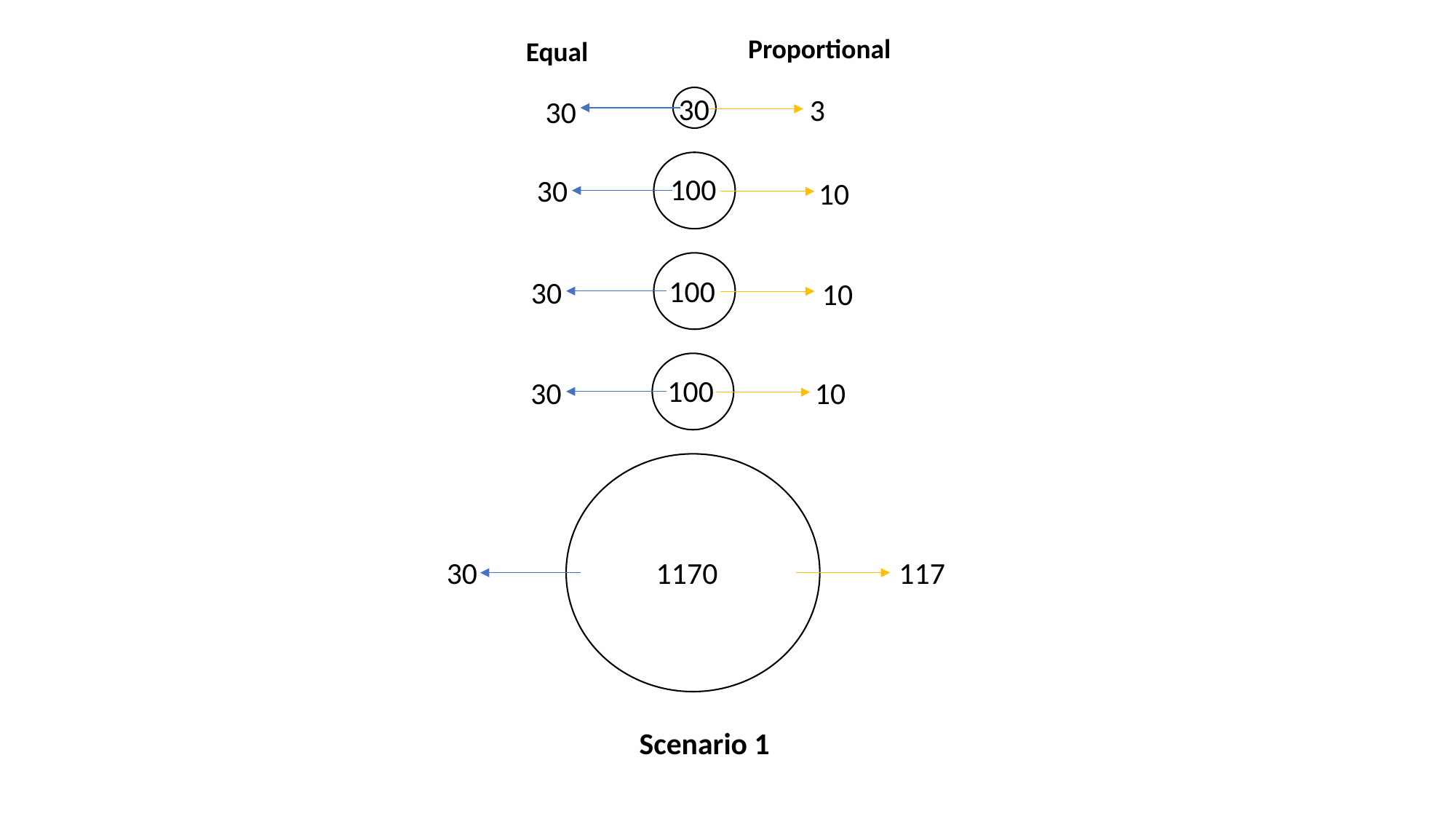

Proportional
Equal
30
3
30

100
30
10

100
30
10

100
30
10

30
1170
117
Scenario 1